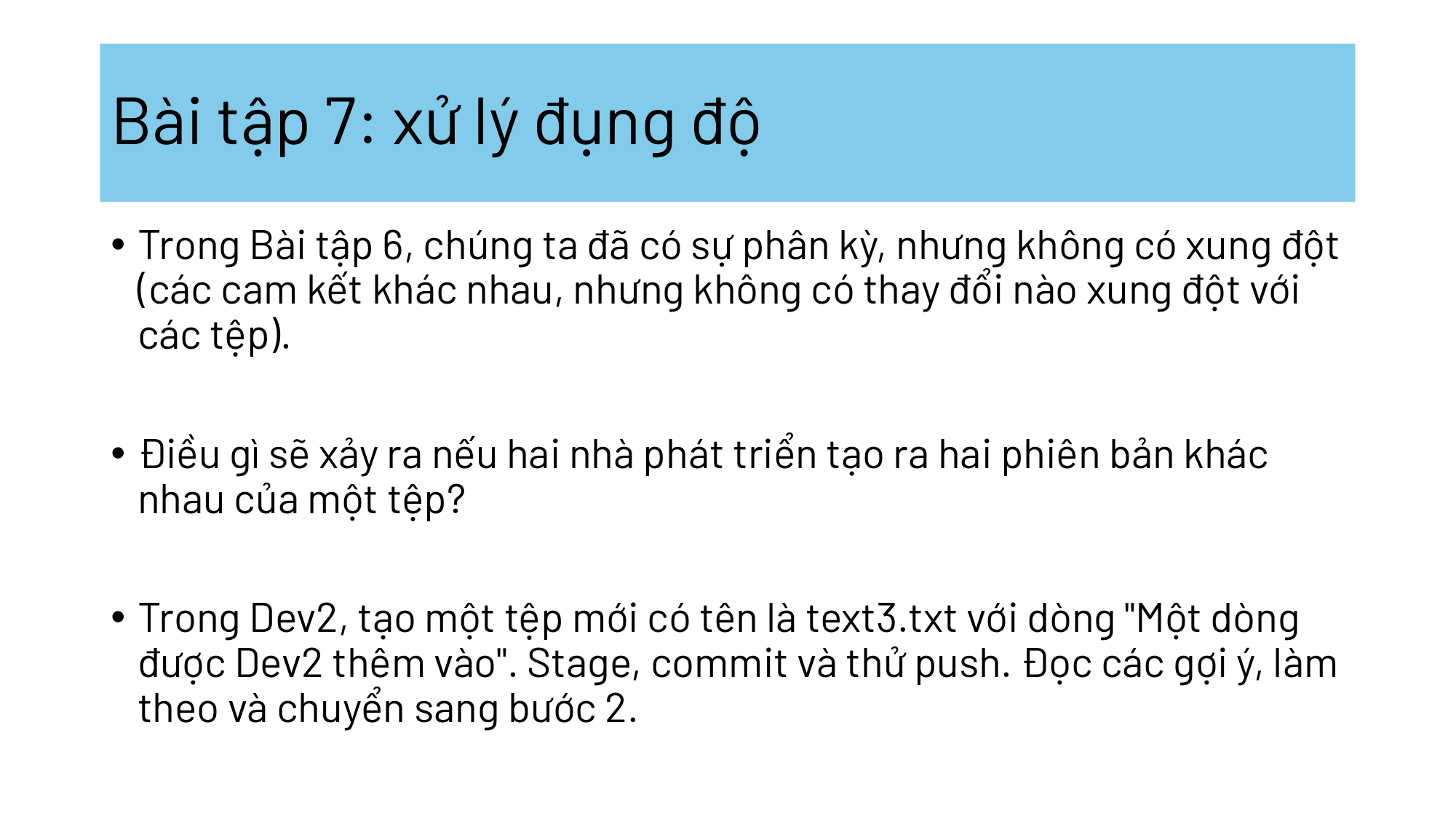

# Bài tập 7: xử lý đụng độ
Trong Bài tập 6, chúng ta đã có sự phân kỳ, nhưng không có xung đột (các cam kết khác nhau, nhưng không có thay đổi nào xung đột với các tệp).

Điều gì sẽ xảy ra nếu hai nhà phát triển tạo ra hai phiên bản khác nhau của một tệp?

Trong Dev2, tạo một tệp mới có tên là text3.txt với dòng "Một dòng được Dev2 thêm vào". Stage, commit và thử push. Đọc các gợi ý, làm theo và chuyển sang bước 2.